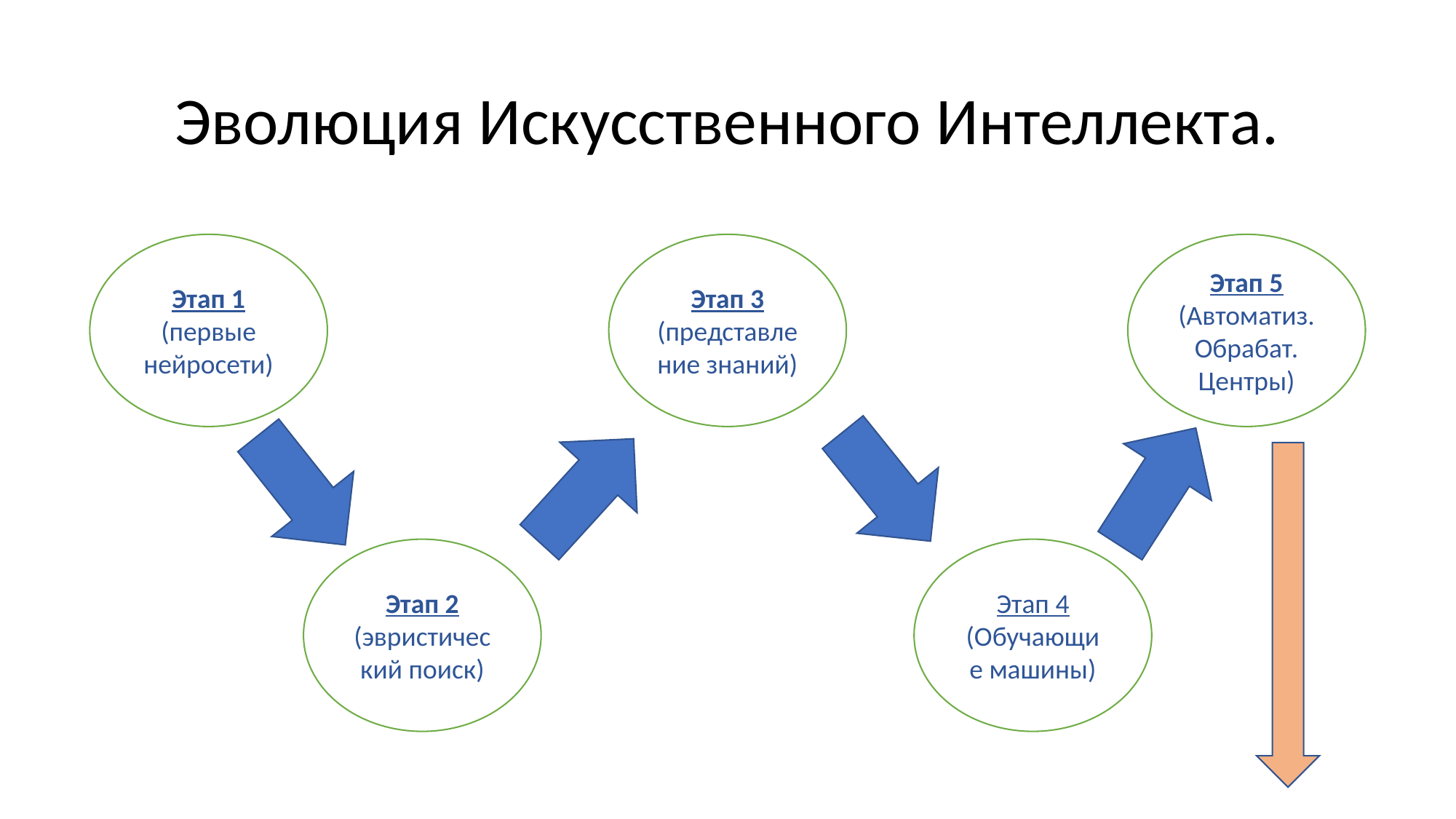

# Эволюция Искусственного Интеллекта.
Этап 1
(первые нейросети)
Этап 3
(представление знаний)
Этап 5
(Автоматиз. Обрабат. Центры)

Этап 2
(эвристический поиск)
Этап 4
(Обучающие машины)